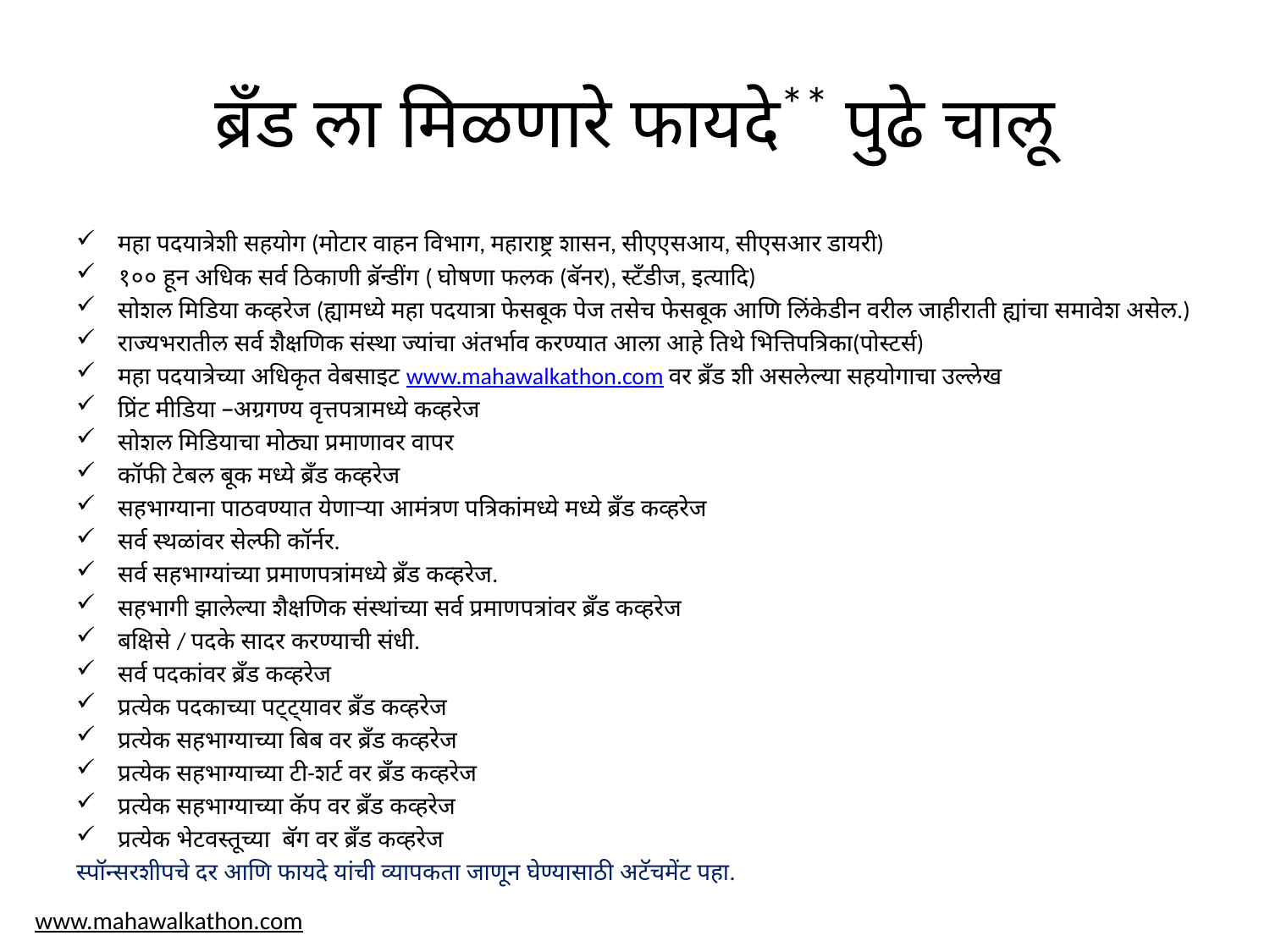

# ब्रॅंड ला मिळणारे फायदे** पुढे चालू
महा पदयात्रेशी सहयोग (मोटार वाहन विभाग, महाराष्ट्र शासन, सीएएसआय, सीएसआर डायरी)
१०० हून अधिक सर्व ठिकाणी ब्रॅन्डींग ( घोषणा फलक (बॅनर), स्टँडीज, इत्यादि)
सोशल मिडिया कव्हरेज (ह्यामध्ये महा पदयात्रा फेसबूक पेज तसेच फेसबूक आणि लिंकेडीन वरील जाहीराती ह्यांचा समावेश असेल.)
राज्यभरातील सर्व शैक्षणिक संस्था ज्यांचा अंतर्भाव करण्यात आला आहे तिथे भित्तिपत्रिका(पोस्टर्स)
महा पदयात्रेच्या अधिकृत वेबसाइट www.mahawalkathon.com वर ब्रॅंड शी असलेल्या सहयोगाचा उल्लेख
प्रिंट मीडिया –अग्रगण्य वृत्तपत्रामध्ये कव्हरेज
सोशल मिडियाचा मोठ्या प्रमाणावर वापर
कॉफी टेबल बूक मध्ये ब्रॅंड कव्हरेज
सहभाग्याना पाठवण्यात येणार्‍या आमंत्रण पत्रिकांमध्ये मध्ये ब्रॅंड कव्हरेज
सर्व स्थळांवर सेल्फी कॉर्नर.
सर्व सहभाग्यांच्या प्रमाणपत्रांमध्ये ब्रॅंड कव्हरेज.
सहभागी झालेल्या शैक्षणिक संस्थांच्या सर्व प्रमाणपत्रांवर ब्रॅंड कव्हरेज
बक्षिसे / पदके सादर करण्याची संधी.
सर्व पदकांवर ब्रॅंड कव्हरेज
प्रत्येक पदकाच्या पट्ट्यावर ब्रॅंड कव्हरेज
प्रत्येक सहभाग्याच्या बिब वर ब्रॅंड कव्हरेज
प्रत्येक सहभाग्याच्या टी-शर्ट वर ब्रॅंड कव्हरेज
प्रत्येक सहभाग्याच्या कॅप वर ब्रॅंड कव्हरेज
प्रत्येक भेटवस्तूच्या  बॅग वर ब्रॅंड कव्हरेज
स्पॉन्सरशीपचे दर आणि फायदे यांची व्यापकता जाणून घेण्यासाठी अटॅचमेंट पहा.
www.mahawalkathon.com